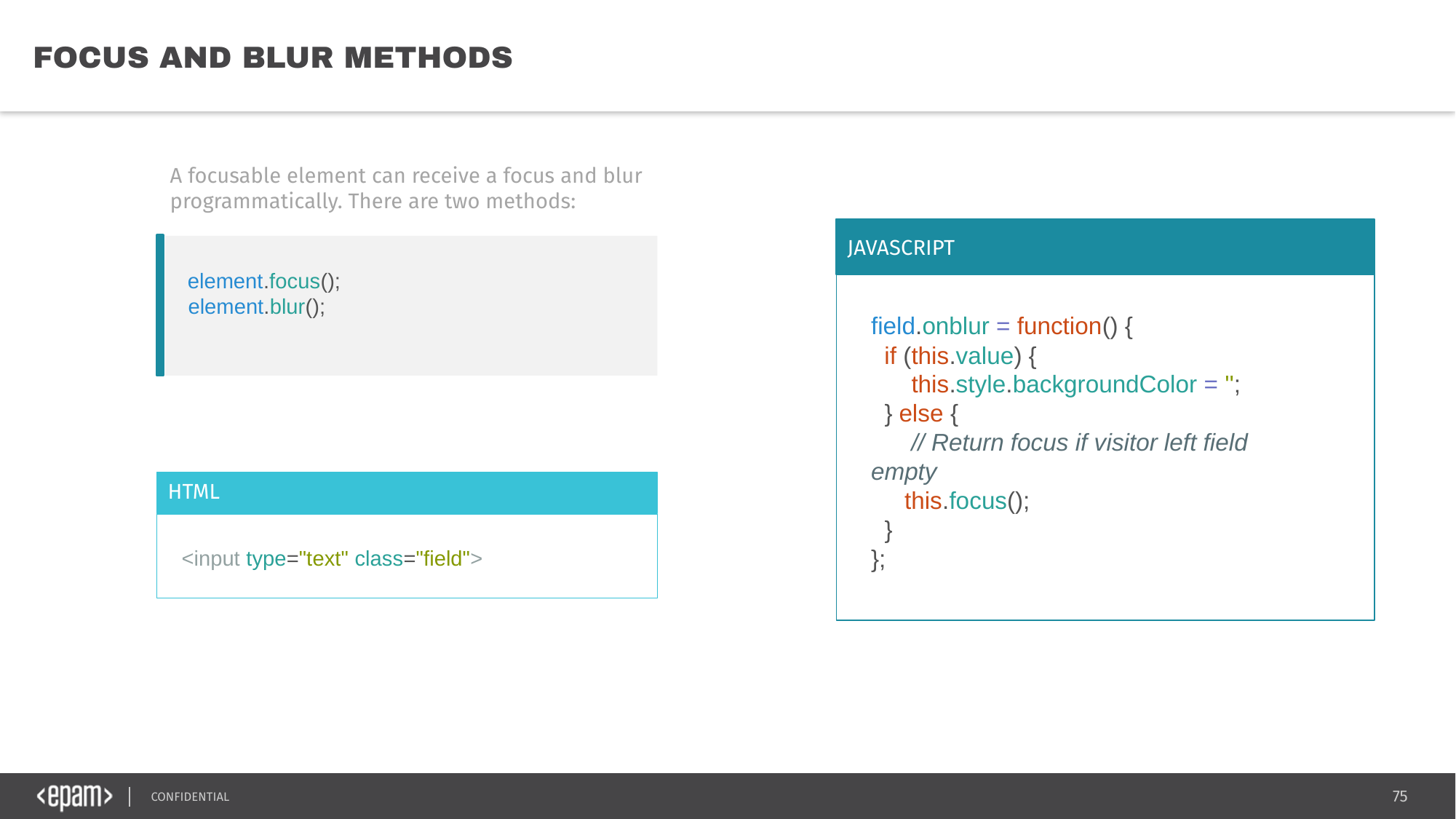

FOCUS AND BLUR METHODS
A focusable element can receive a focus and blur programmatically. There are two methods:
JAVASCRIPT

 element.focus();
  element.blur();
​
field.onblur = function() {
  if (this.value) {
      this.style.backgroundColor = '';
  } else {
      // Return focus if visitor left field empty
     this.focus();
  }
};

​
HTML

<input type="text" class="field">